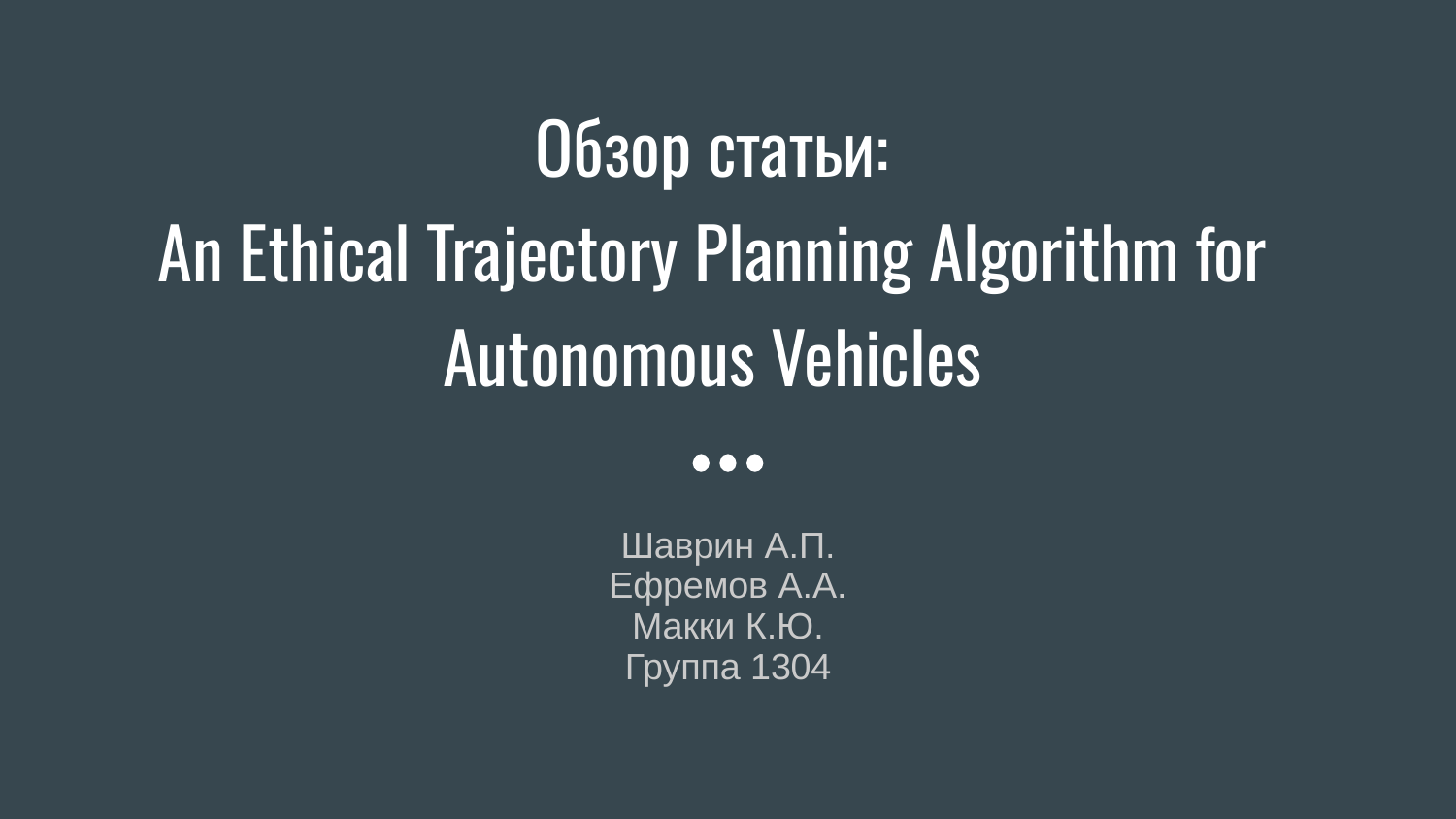

# Обзор статьи: An Ethical Trajectory Planning Algorithm for Autonomous Vehicles
Шаврин А.П.
Ефремов А.А.
Макки К.Ю.
Группа 1304